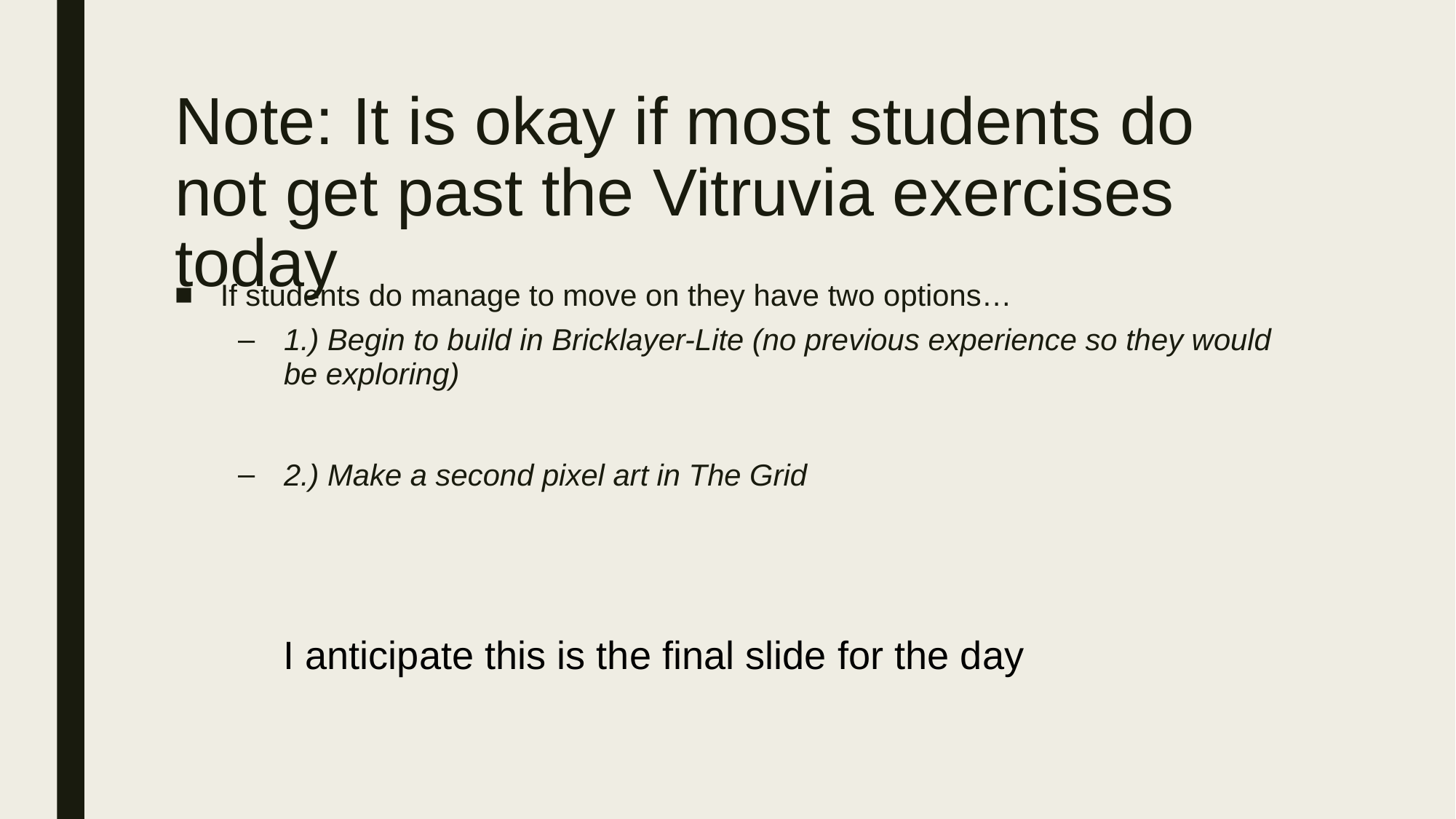

# Note: It is okay if most students do not get past the Vitruvia exercises today
If students do manage to move on they have two options…
1.) Begin to build in Bricklayer-Lite (no previous experience so they would be exploring)

2.) Make a second pixel art in The Grid

I anticipate this is the final slide for the day